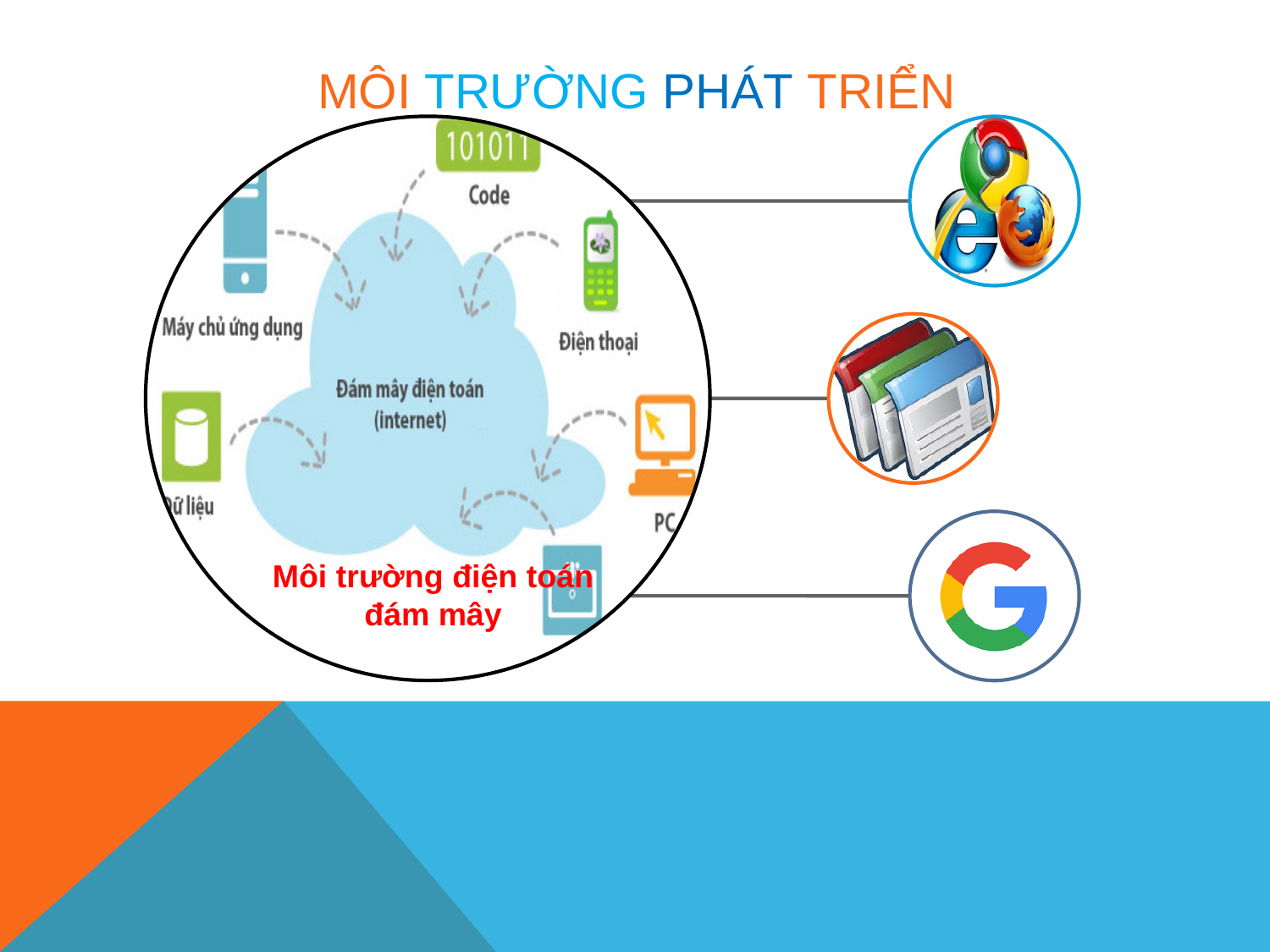

# Môi trường phát triển

Môi trường điện toán đám mây